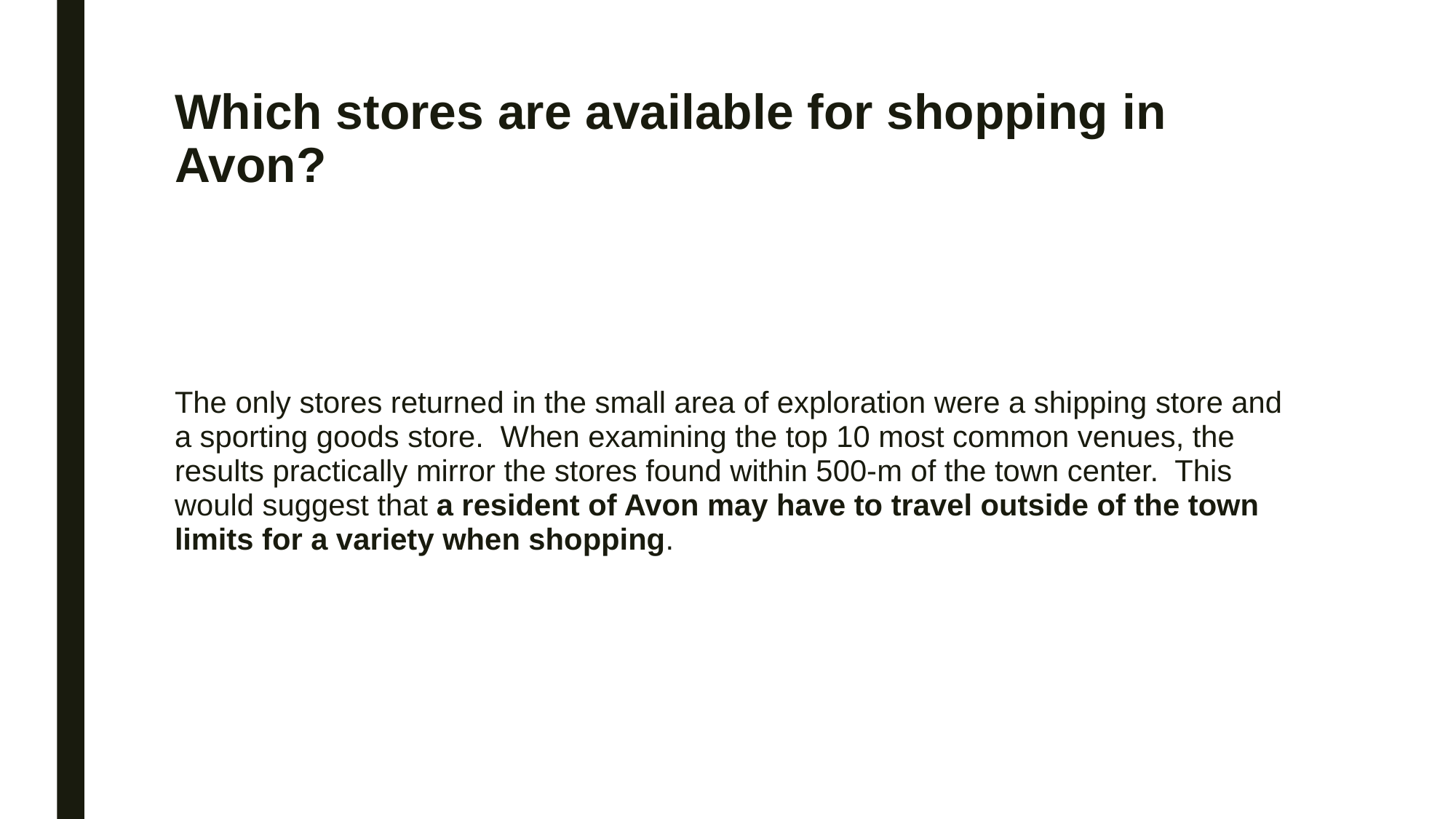

# Which stores are available for shopping in Avon?

The only stores returned in the small area of exploration were a shipping store and a sporting goods store.  When examining the top 10 most common venues, the results practically mirror the stores found within 500-m of the town center.  This would suggest that a resident of Avon may have to travel outside of the town limits for a variety when shopping.